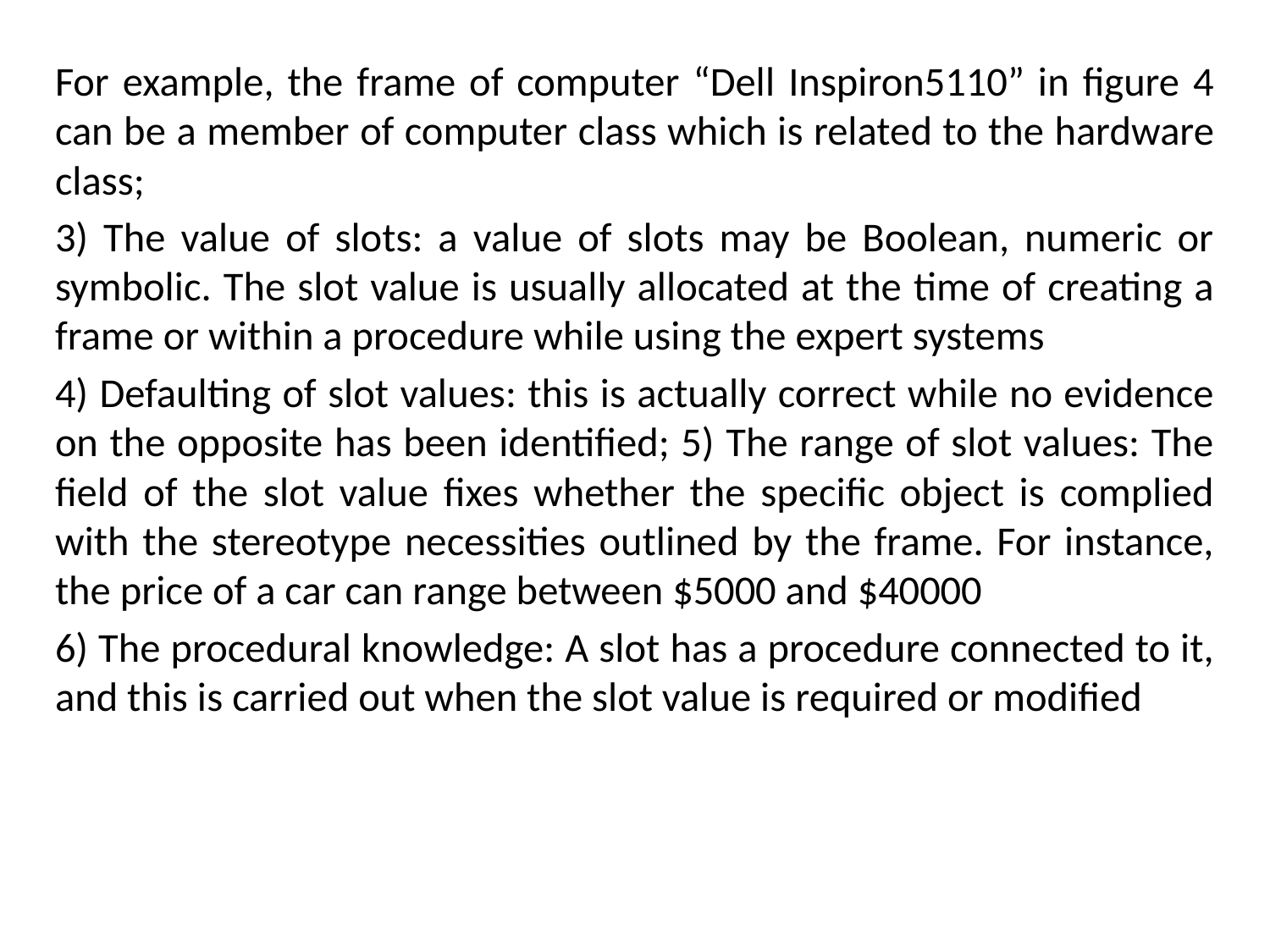

For example, the frame of computer “Dell Inspiron5110” in figure 4 can be a member of computer class which is related to the hardware class;
3) The value of slots: a value of slots may be Boolean, numeric or symbolic. The slot value is usually allocated at the time of creating a frame or within a procedure while using the expert systems
4) Defaulting of slot values: this is actually correct while no evidence on the opposite has been identified; 5) The range of slot values: The field of the slot value fixes whether the specific object is complied with the stereotype necessities outlined by the frame. For instance, the price of a car can range between $5000 and $40000
6) The procedural knowledge: A slot has a procedure connected to it, and this is carried out when the slot value is required or modified